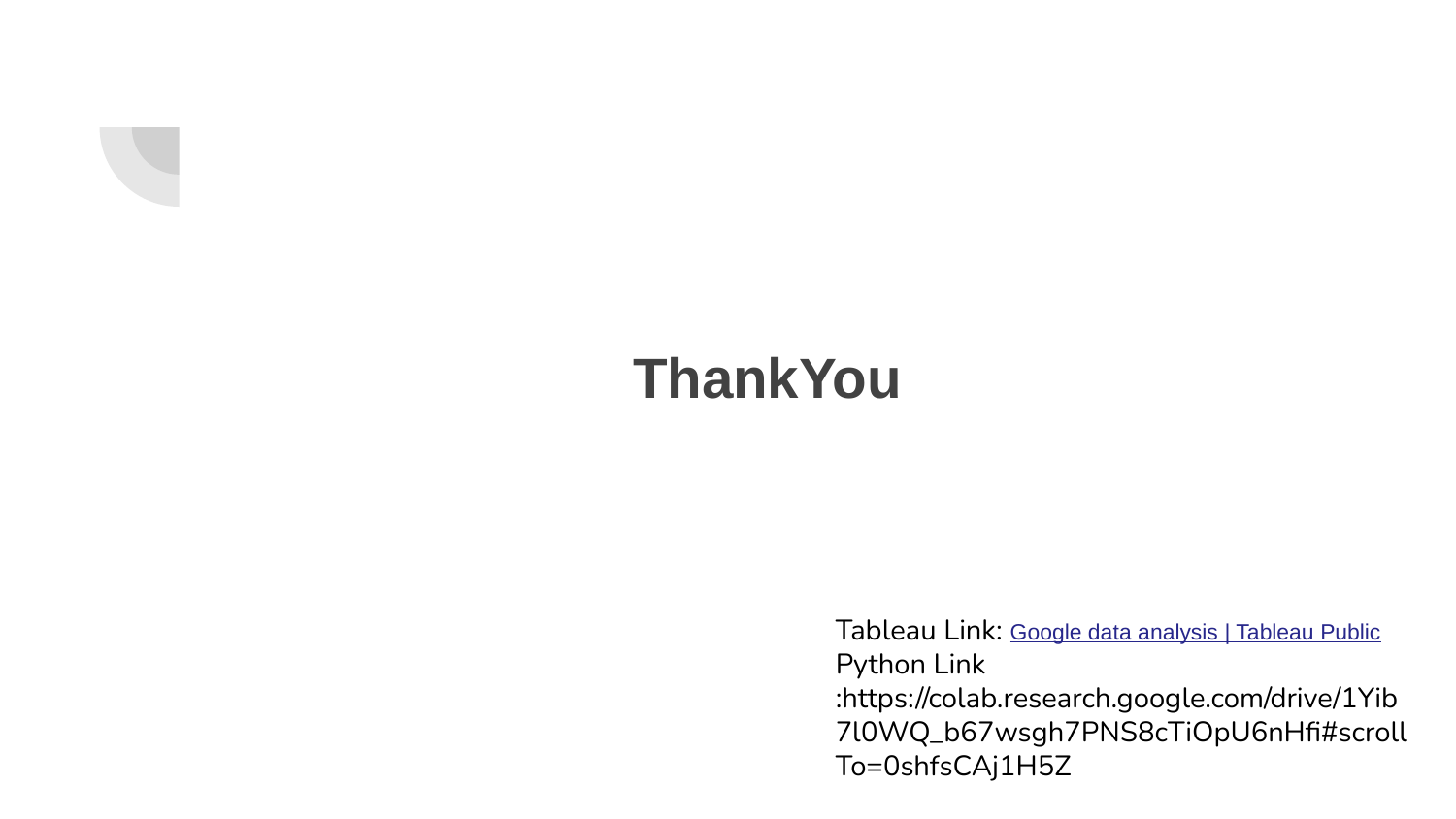

#
ThankYou
Tableau Link: Google data analysis | Tableau Public
Python Link :https://colab.research.google.com/drive/1Yib7l0WQ_b67wsgh7PNS8cTiOpU6nHfi#scrollTo=0shfsCAj1H5Z